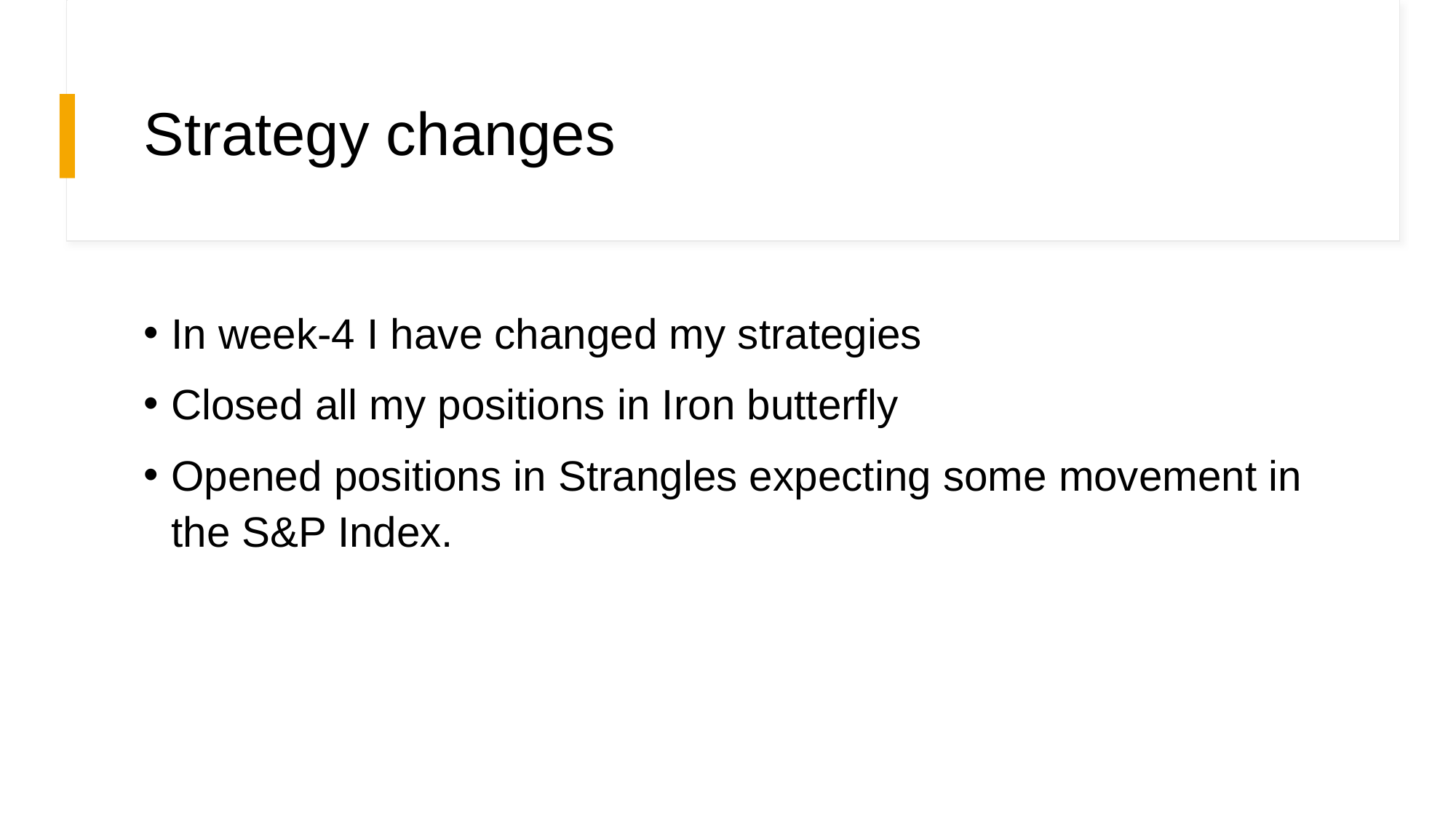

# Strategy changes
In week-4 I have changed my strategies
Closed all my positions in Iron butterfly
Opened positions in Strangles expecting some movement in the S&P Index.